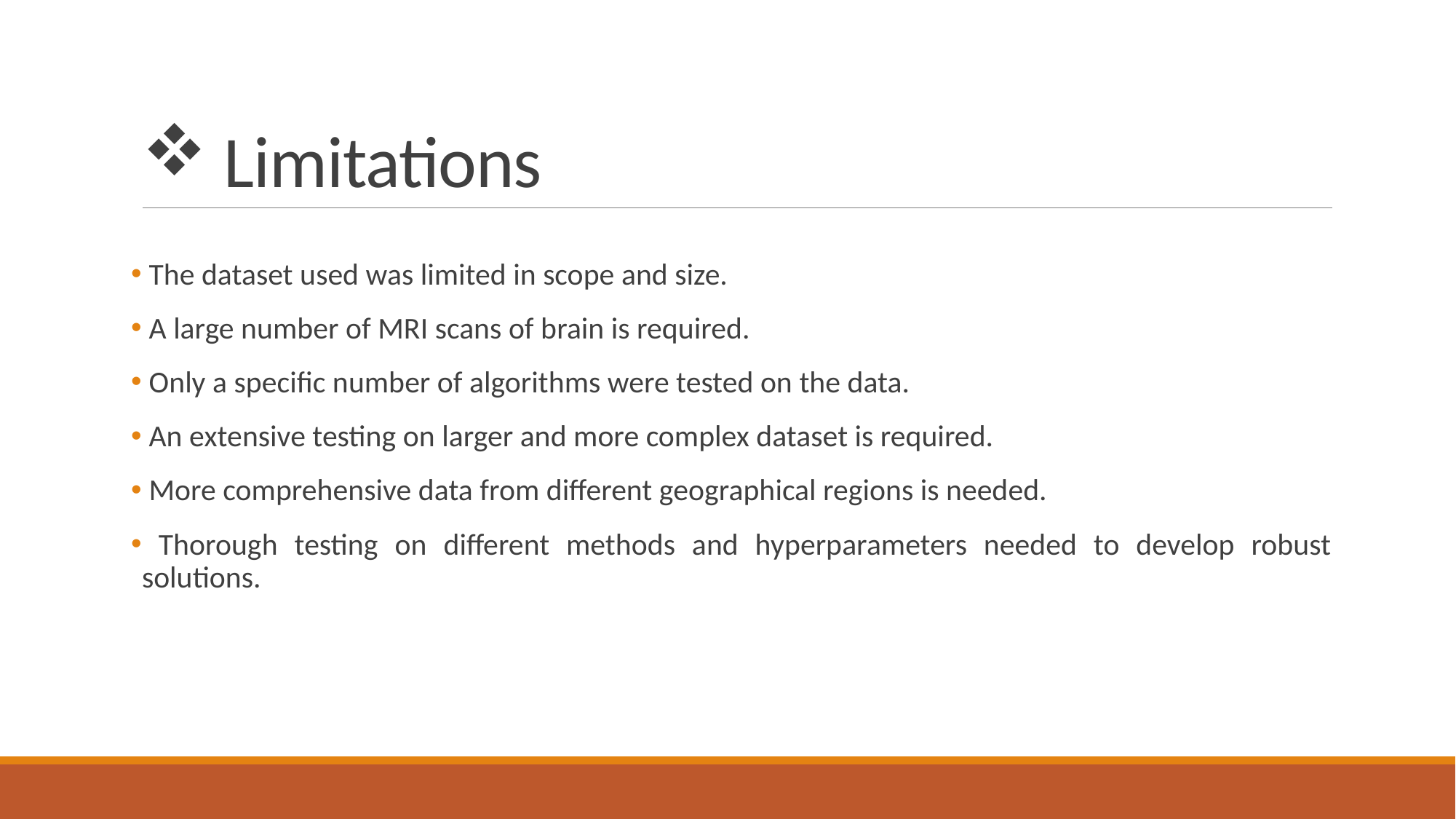

# Limitations
 The dataset used was limited in scope and size.
 A large number of MRI scans of brain is required.
 Only a specific number of algorithms were tested on the data.
 An extensive testing on larger and more complex dataset is required.
 More comprehensive data from different geographical regions is needed.
 Thorough testing on different methods and hyperparameters needed to develop robust solutions.